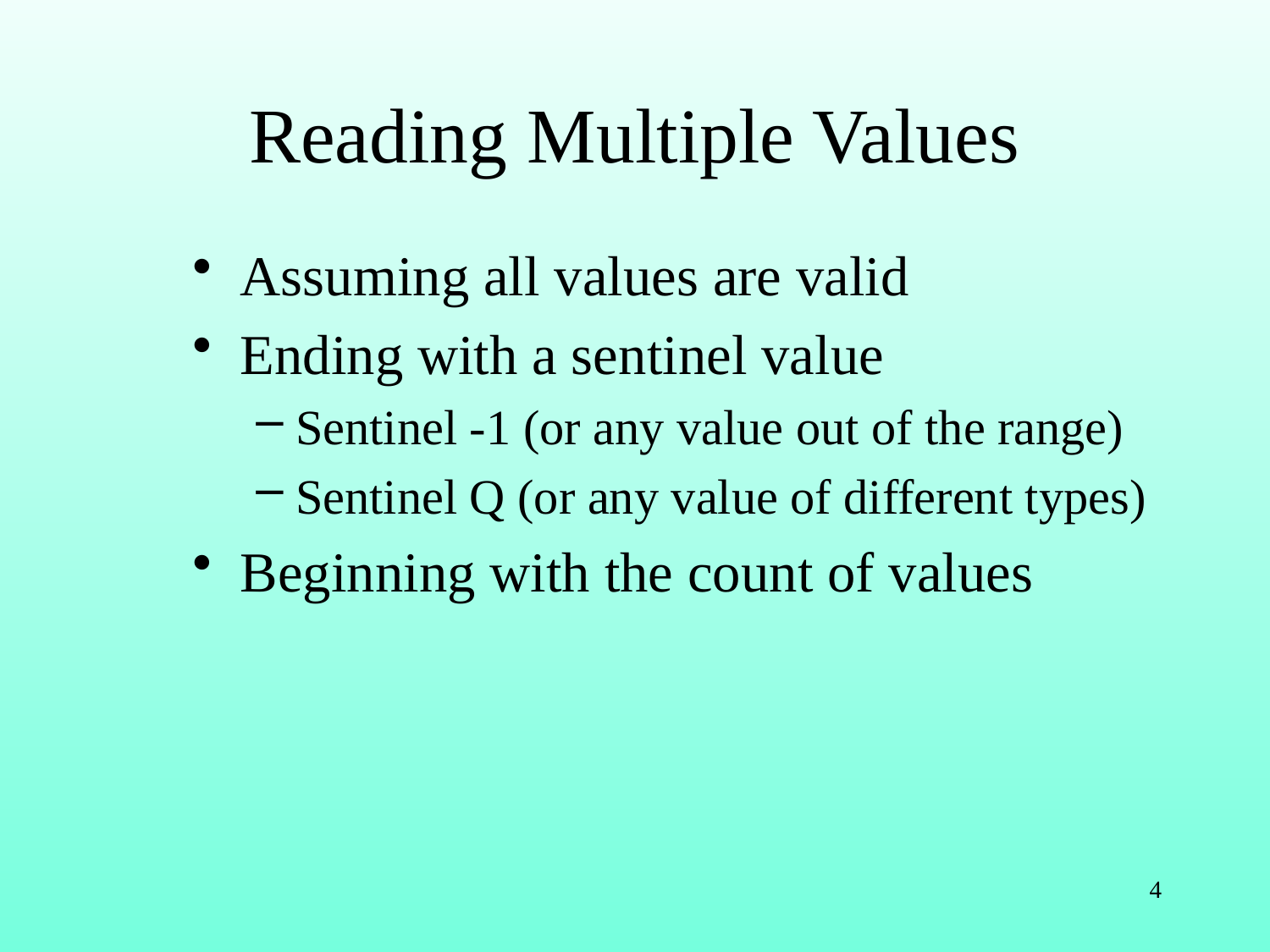

# Reading Multiple Values
Assuming all values are valid
Ending with a sentinel value
Sentinel -1 (or any value out of the range)
Sentinel Q (or any value of different types)
Beginning with the count of values

4